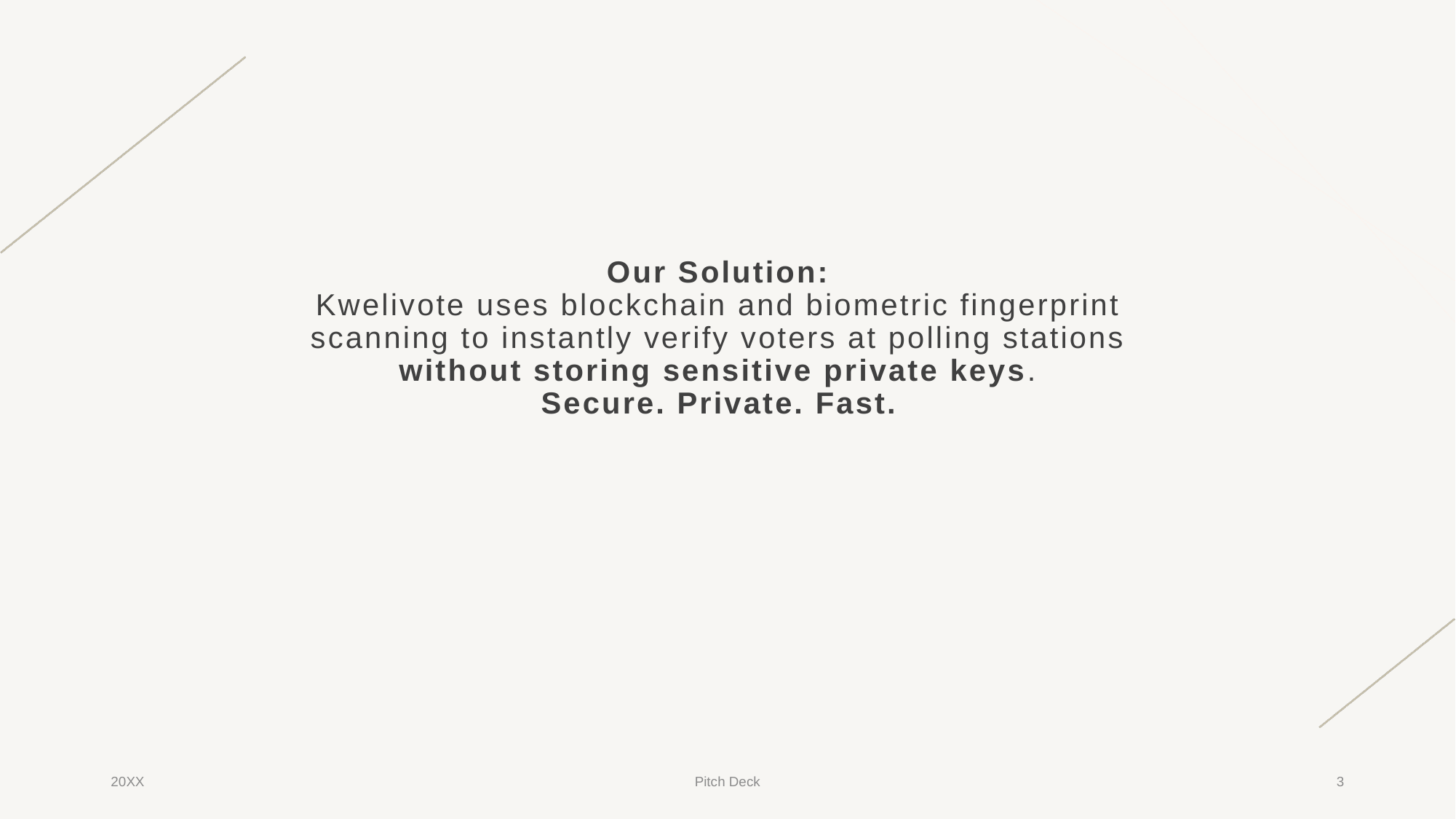

Our Solution:
Kwelivote uses blockchain and biometric fingerprint scanning to instantly verify voters at polling stations without storing sensitive private keys.
Secure. Private. Fast.
20XX
Pitch Deck
3